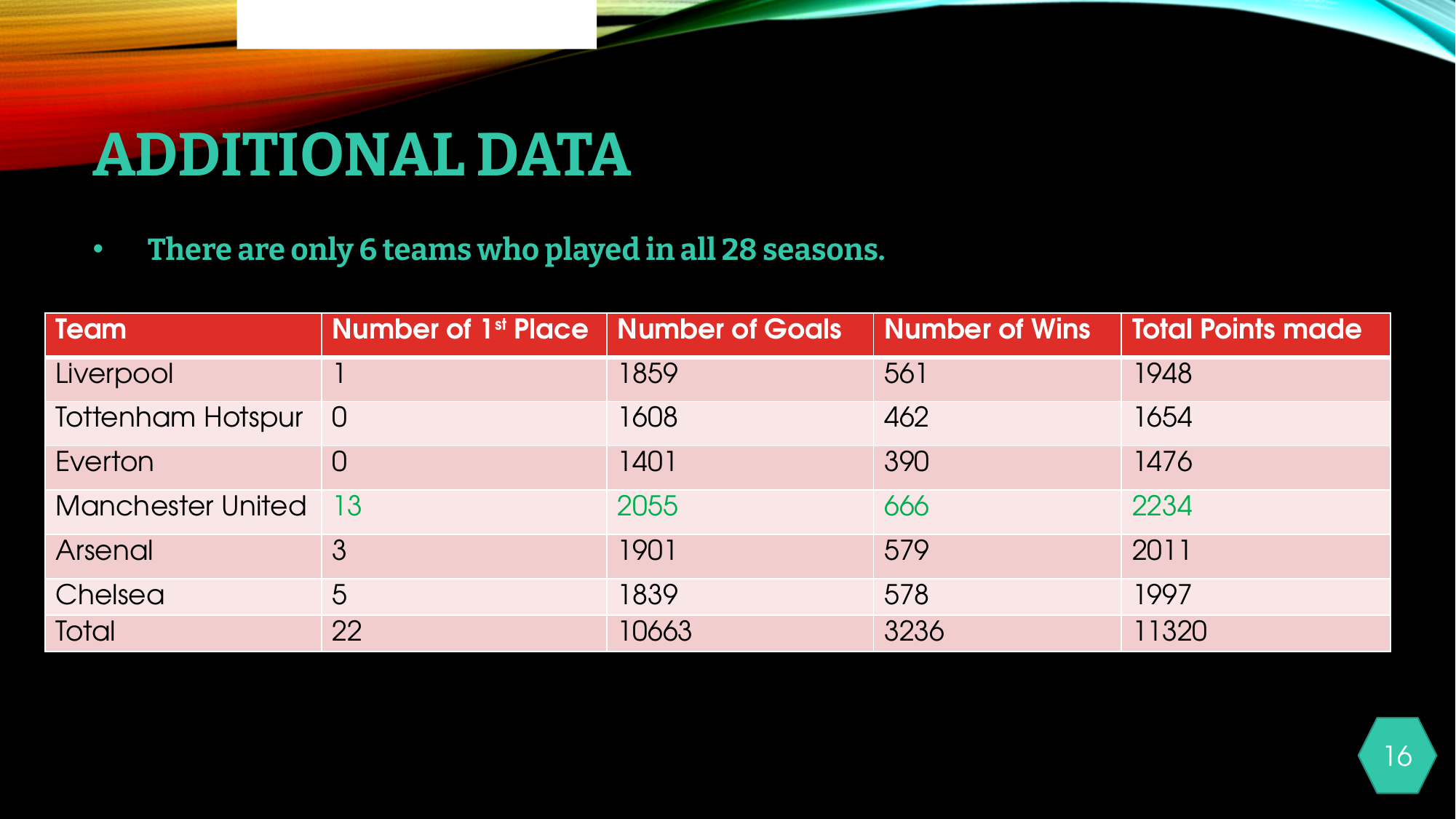

https://s.click.aliexpress.com/e/_ASNyOq

# ADDITIONAL DATA
There are only 6 teams who played in all 28 seasons.
| Team | Number of 1st Place | Number of Goals | Number of Wins | Total Points made |
| --- | --- | --- | --- | --- |
| Liverpool | 1 | 1859 | 561 | 1948 |
| Tottenham Hotspur | 0 | 1608 | 462 | 1654 |
| Everton | 0 | 1401 | 390 | 1476 |
| Manchester United | 13 | 2055 | 666 | 2234 |
| Arsenal | 3 | 1901 | 579 | 2011 |
| Chelsea | 5 | 1839 | 578 | 1997 |
| Total | 22 | 10663 | 3236 | 11320 |
16